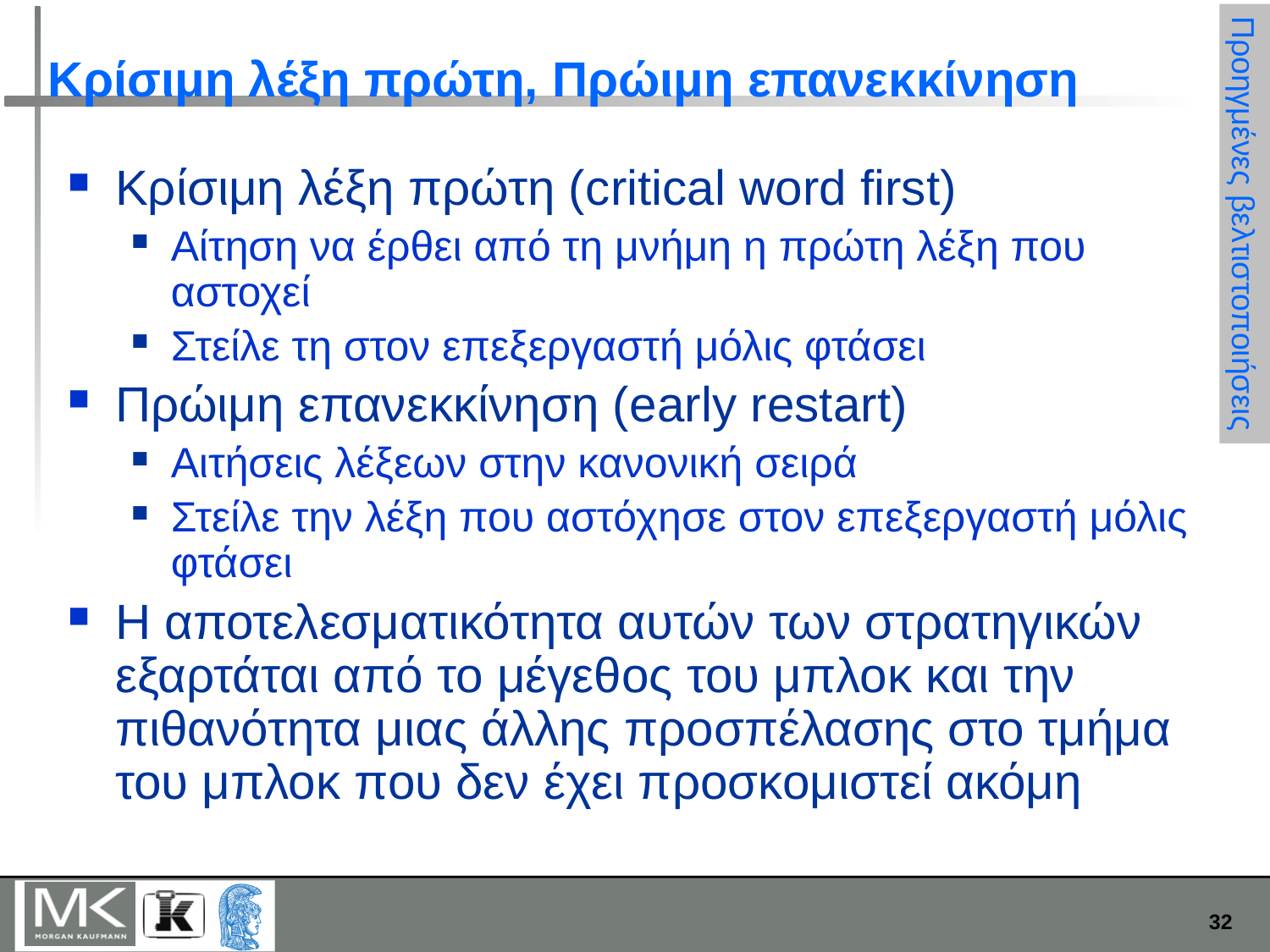

# Κρίσιμη λέξη πρώτη, Πρώιμη επανεκκίνηση
Κρίσιμη λέξη πρώτη (critical word first)
Αίτηση να έρθει από τη μνήμη η πρώτη λέξη που αστοχεί
Στείλε τη στον επεξεργαστή μόλις φτάσει
Πρώιμη επανεκκίνηση (early restart)
Αιτήσεις λέξεων στην κανονική σειρά
Στείλε την λέξη που αστόχησε στον επεξεργαστή μόλις φτάσει
Η αποτελεσματικότητα αυτών των στρατηγικών εξαρτάται από το μέγεθος του μπλοκ και την πιθανότητα μιας άλλης προσπέλασης στο τμήμα του μπλοκ που δεν έχει προσκομιστεί ακόμη
Προηγμένες βελτιστοποιήσεις